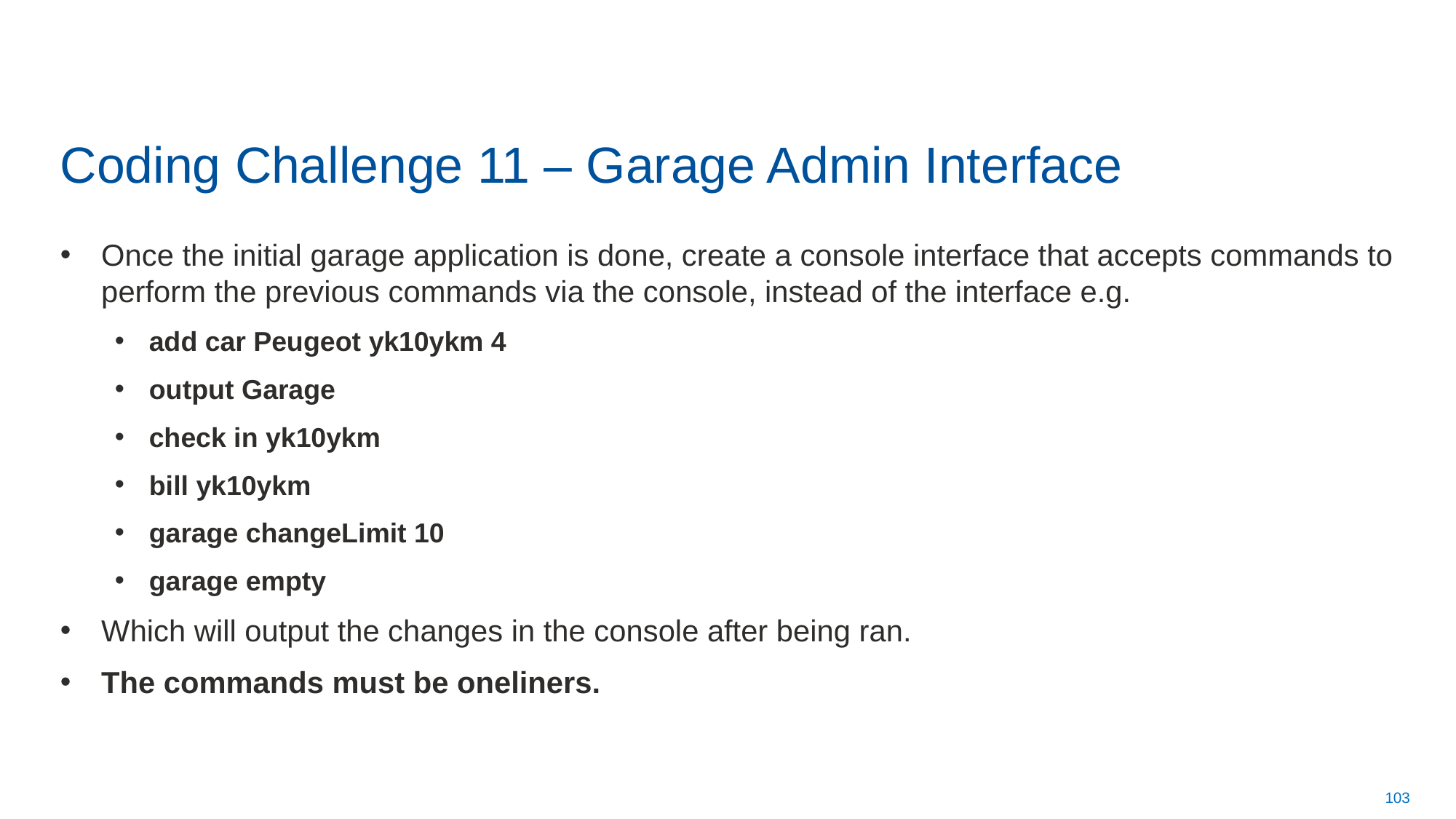

# Coding Challenge 11 – Garage Admin Interface
Once the initial garage application is done, create a console interface that accepts commands to perform the previous commands via the console, instead of the interface e.g.
add car Peugeot yk10ykm 4
output Garage
check in yk10ykm
bill yk10ykm
garage changeLimit 10
garage empty
Which will output the changes in the console after being ran.
The commands must be oneliners.